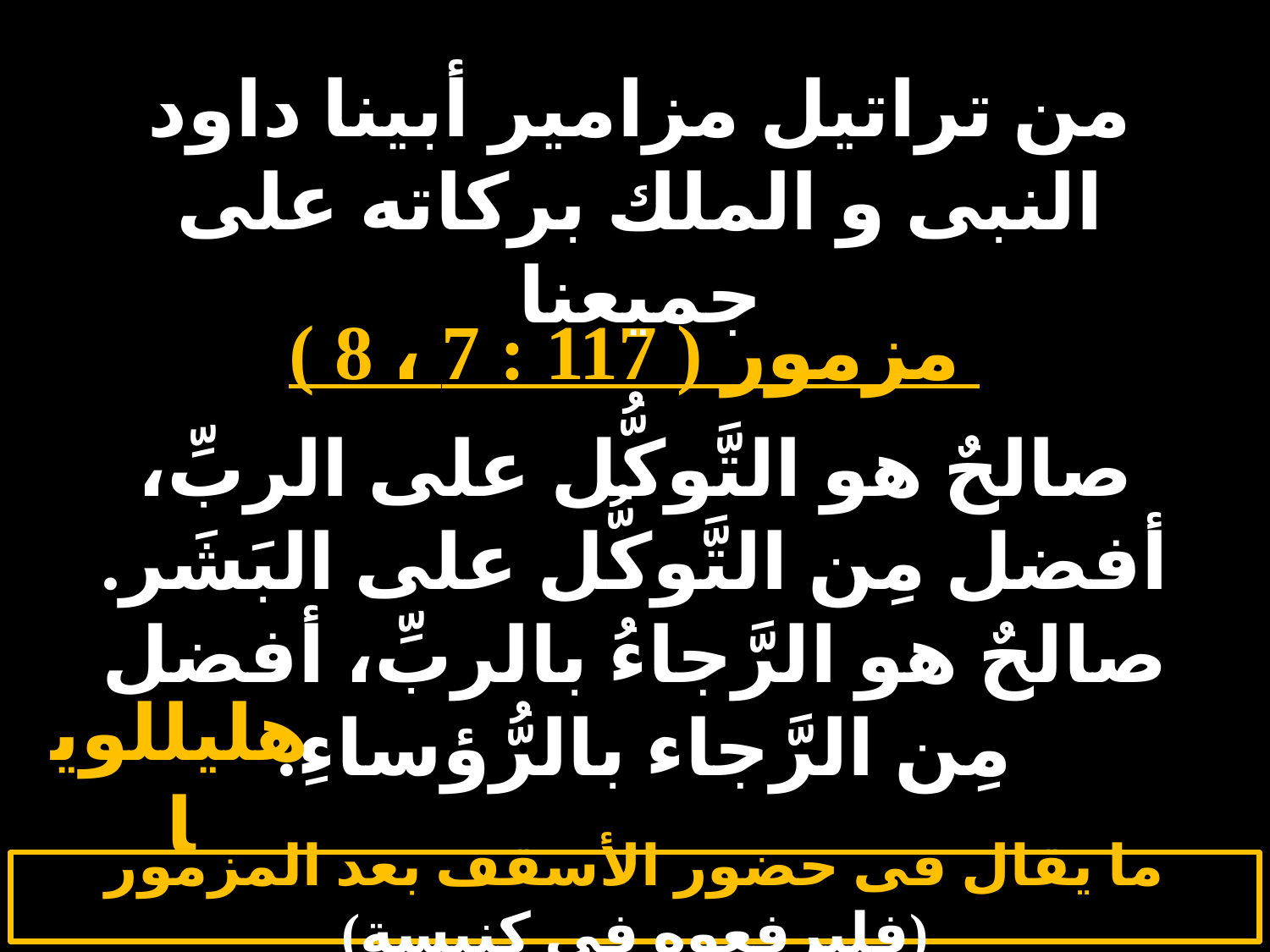

# الجمعة 5
من تراتيل مزامير أبينا داود النبى و الملك بركاته على جميعنا
 مزمور ( 117 : 7 ، 8 )
صالحٌ هو التَّوكُّل على الربِّ، أفضل مِن التَّوكُّل على البَشَر. صالحٌ هو الرَّجاءُ بالربِّ، أفضل مِن الرَّجاء بالرُّؤساءِ.
هليللويا
ما يقال فى حضور الأسقف بعد المزمور (فليرفعوه فى كنيسة)